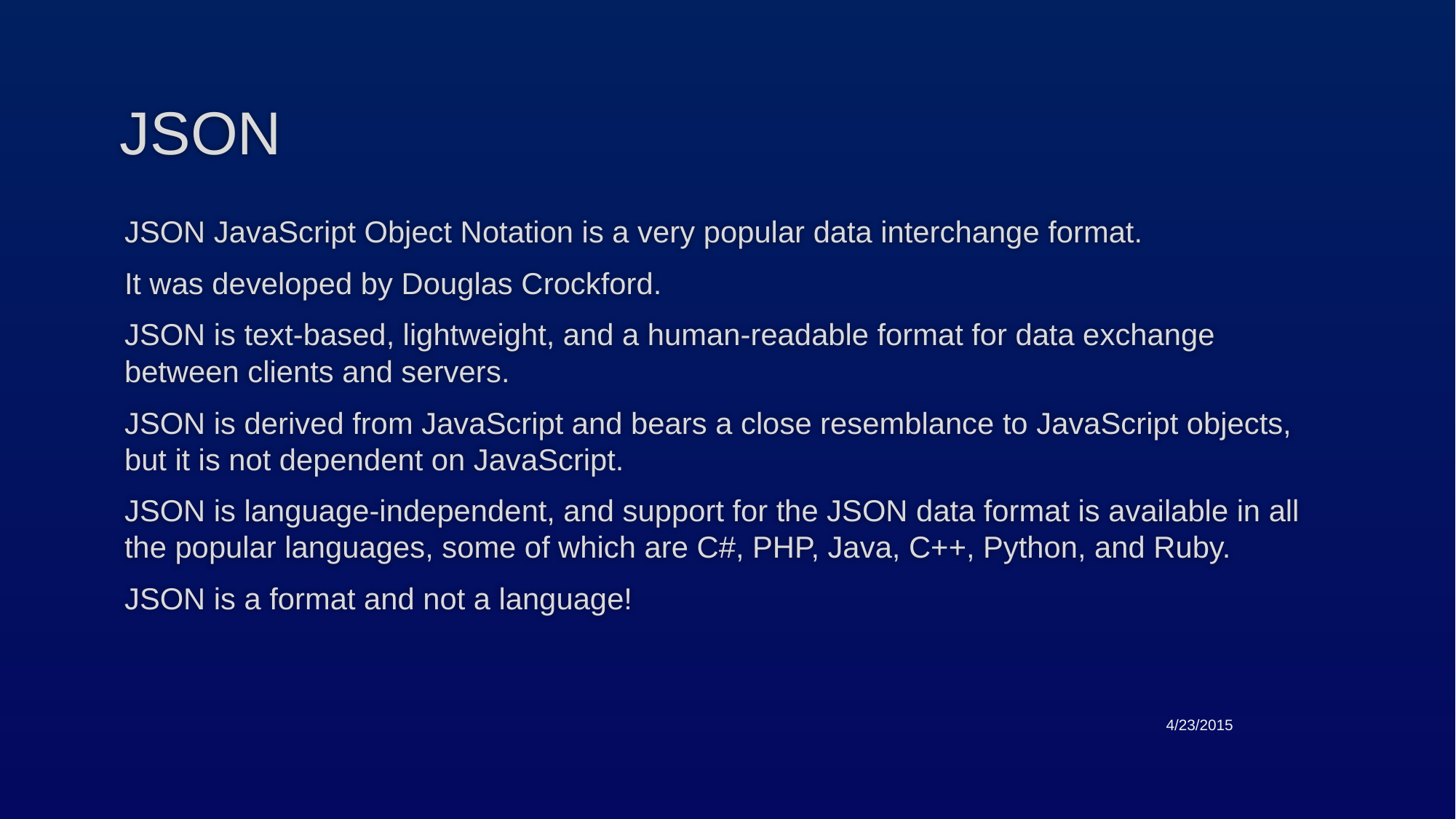

# JSON
JSON JavaScript Object Notation is a very popular data interchange format.
It was developed by Douglas Crockford.
JSON is text-based, lightweight, and a human-readable format for data exchange between clients and servers.
JSON is derived from JavaScript and bears a close resemblance to JavaScript objects, but it is not dependent on JavaScript.
JSON is language-independent, and support for the JSON data format is available in all the popular languages, some of which are C#, PHP, Java, C++, Python, and Ruby.
JSON is a format and not a language!
4/23/2015